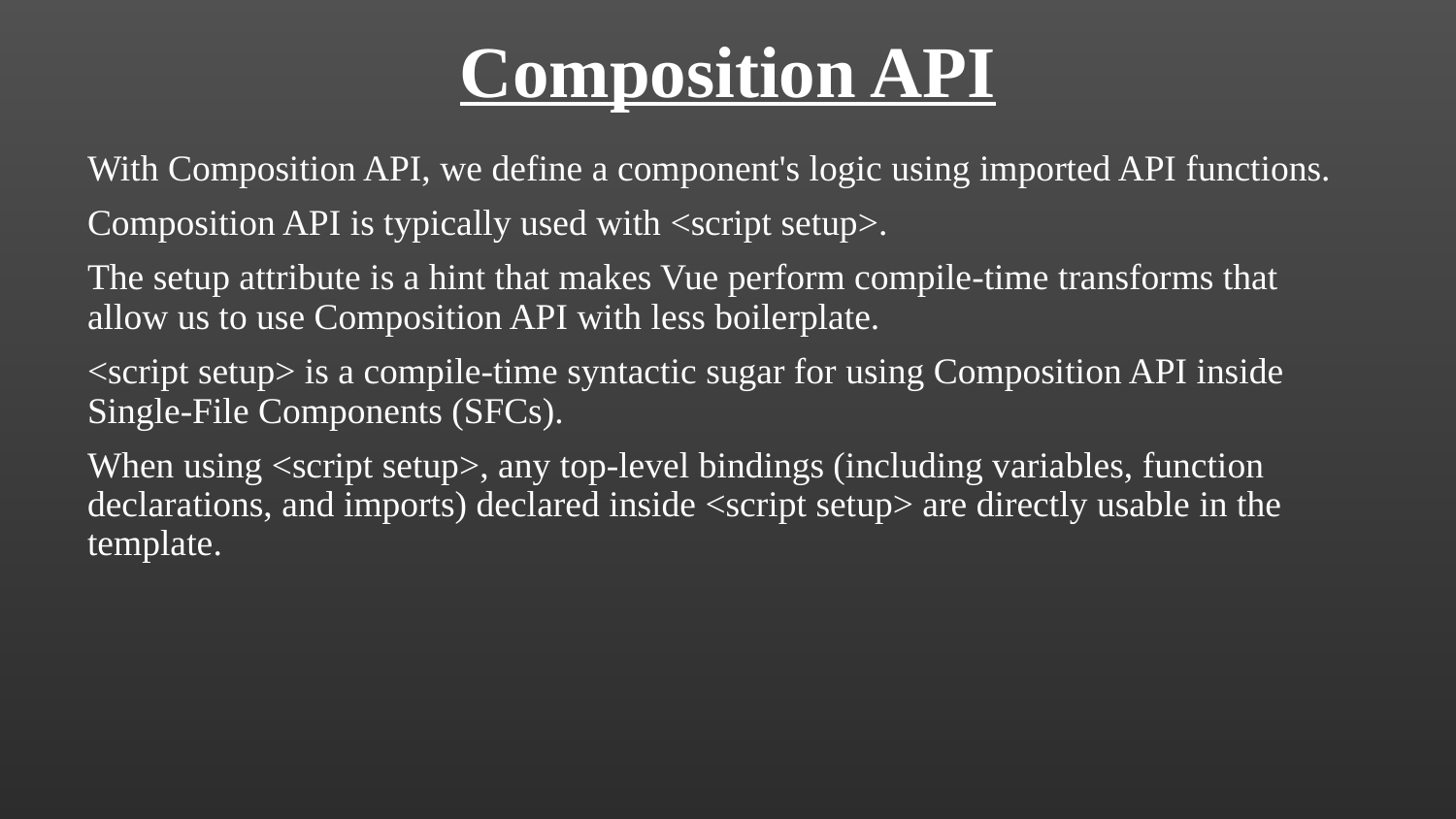

# Composition API
With Composition API, we define a component's logic using imported API functions.
Composition API is typically used with <script setup>.
The setup attribute is a hint that makes Vue perform compile-time transforms that allow us to use Composition API with less boilerplate.
<script setup> is a compile-time syntactic sugar for using Composition API inside Single-File Components (SFCs).
When using <script setup>, any top-level bindings (including variables, function declarations, and imports) declared inside <script setup> are directly usable in the template.